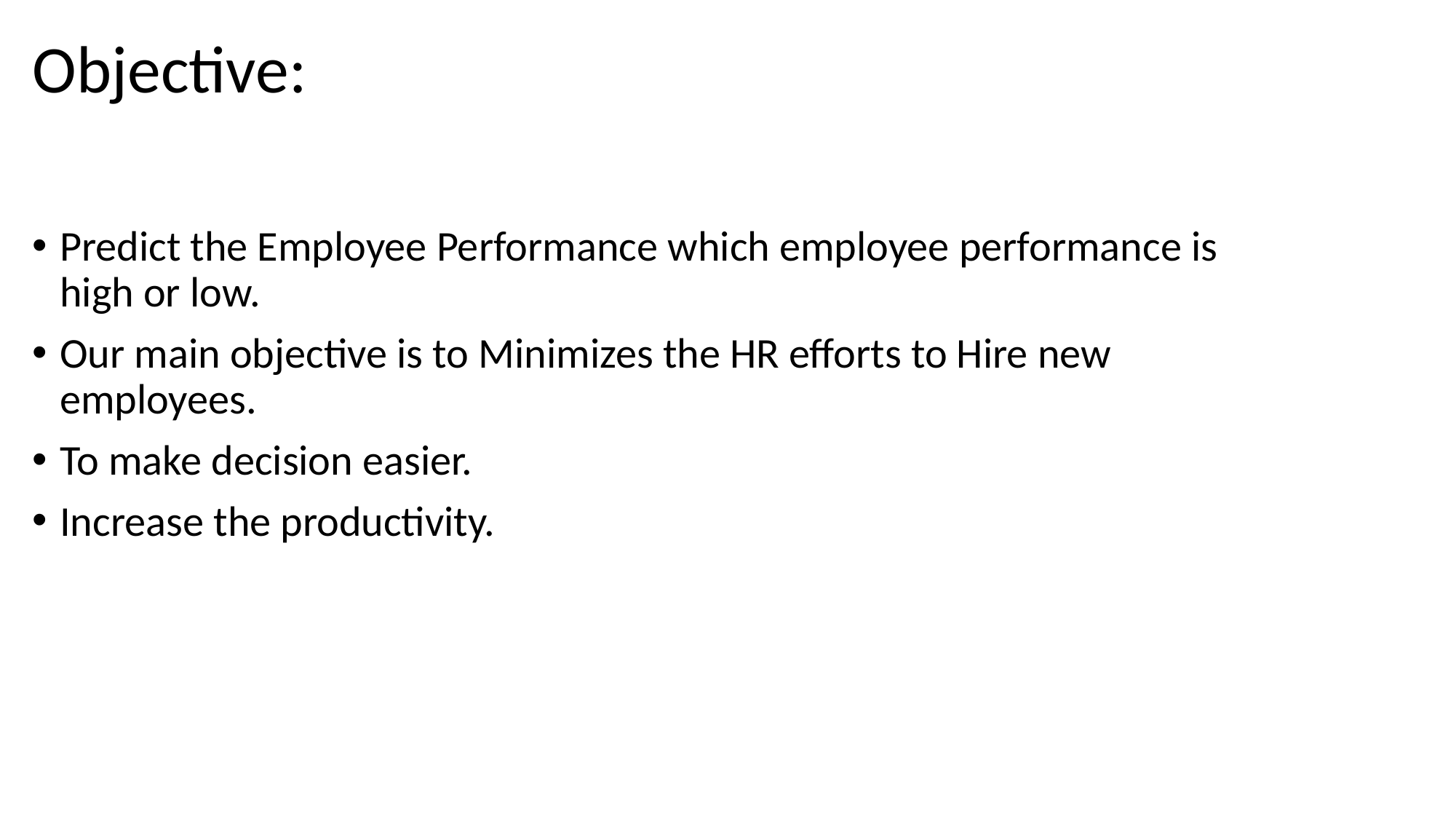

# Objective:
Predict the Employee Performance which employee performance is high or low.
Our main objective is to Minimizes the HR efforts to Hire new employees.
To make decision easier.
Increase the productivity.